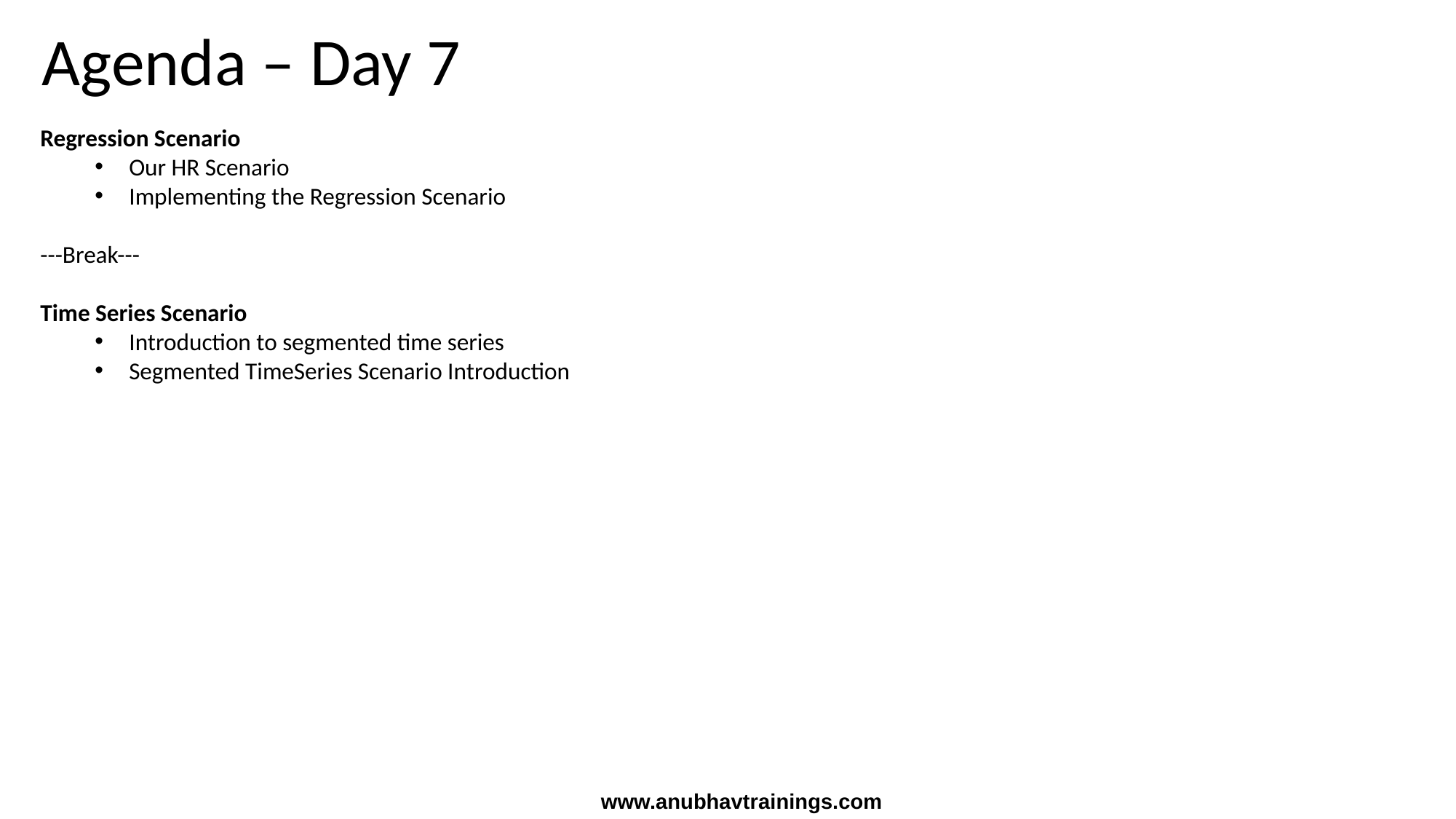

Agenda – Day 7
Regression Scenario
Our HR Scenario
Implementing the Regression Scenario

---Break---

Time Series Scenario
Introduction to segmented time series
Segmented TimeSeries Scenario Introduction

www.anubhavtrainings.com